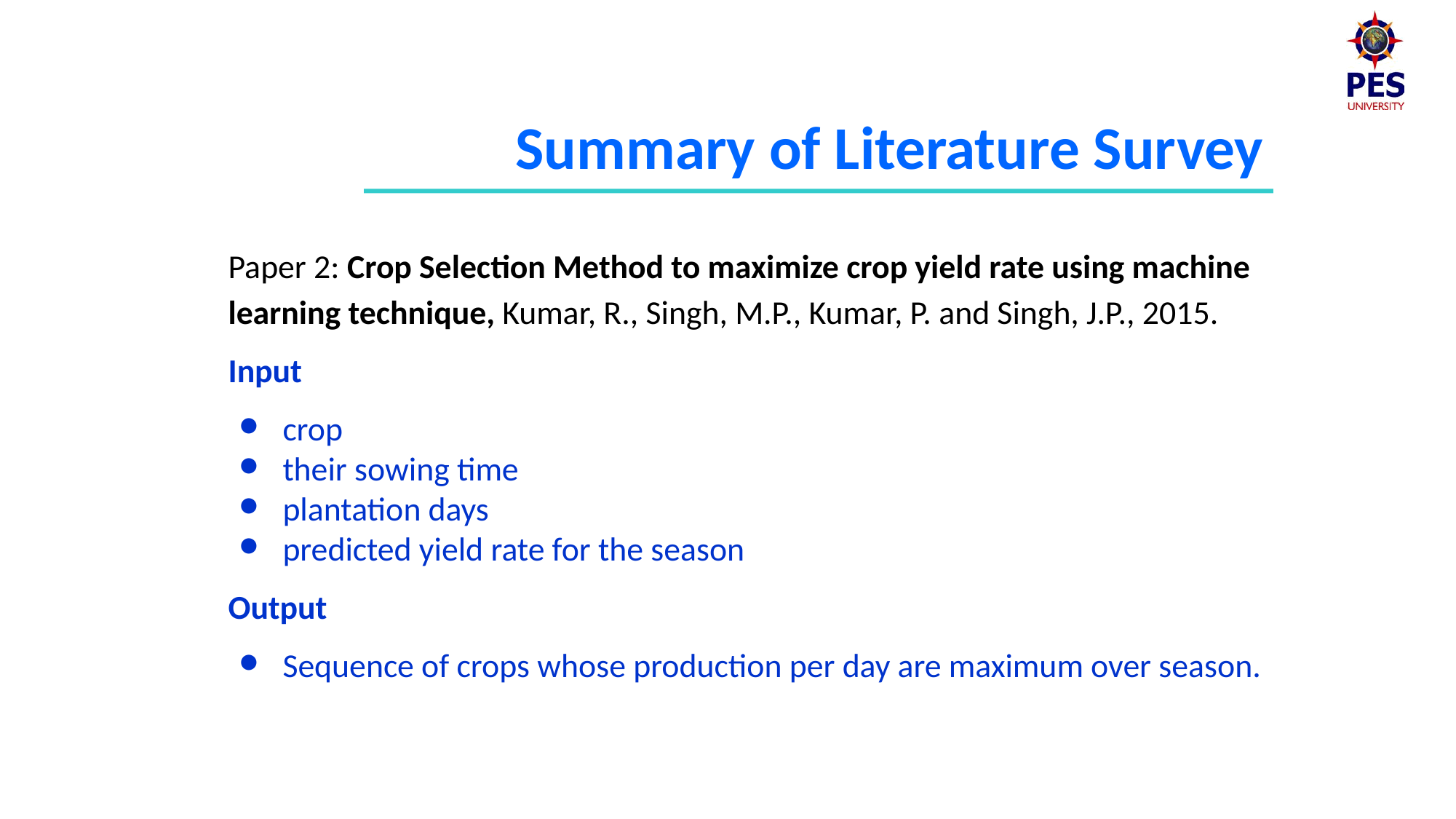

Summary of Literature Survey

Paper 2: Crop Selection Method to maximize crop yield rate using machine learning technique, Kumar, R., Singh, M.P., Kumar, P. and Singh, J.P., 2015.
Input
crop
their sowing time
plantation days
predicted yield rate for the season
Output
Sequence of crops whose production per day are maximum over season.